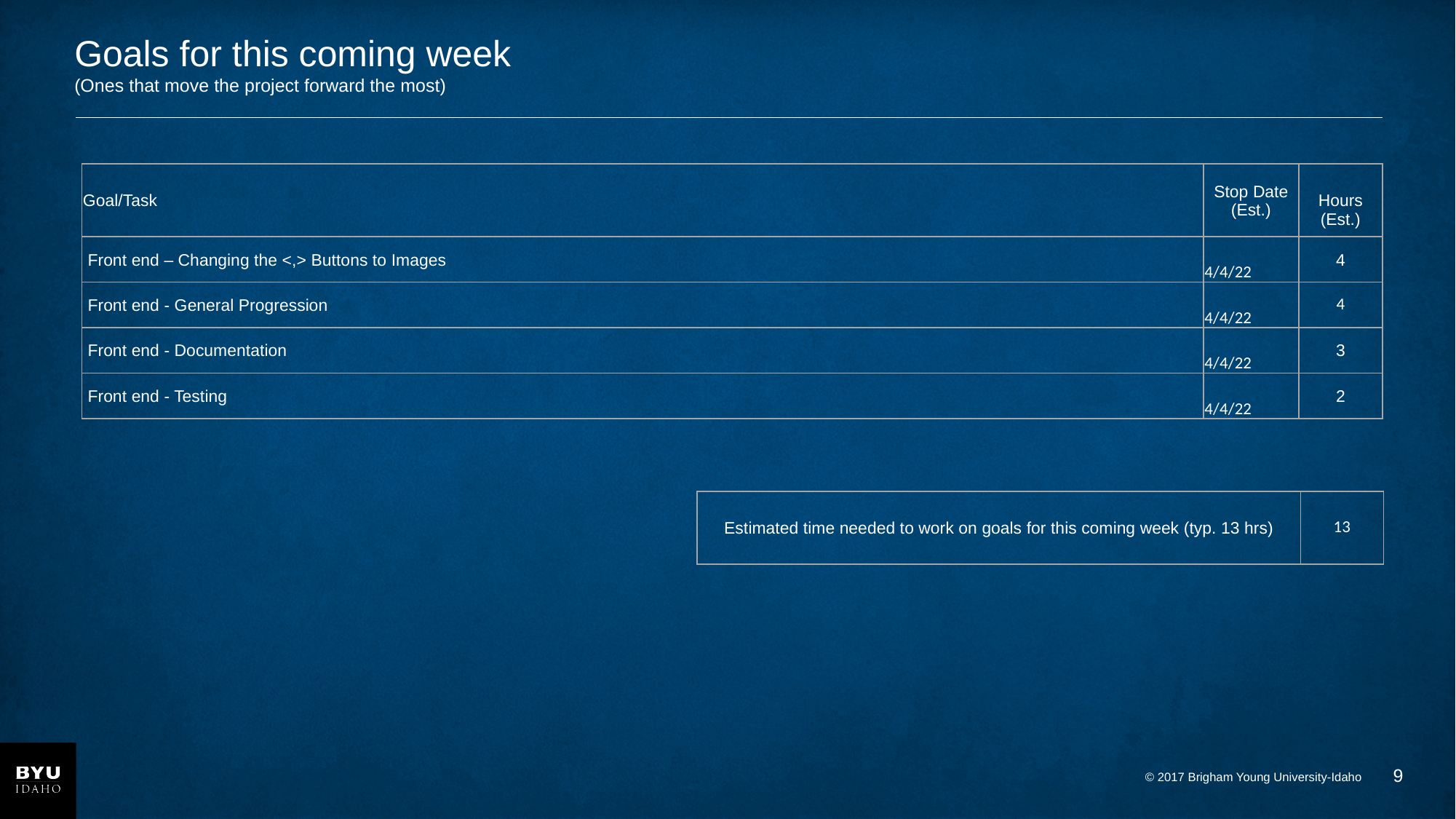

# Goals for this coming week (Ones that move the project forward the most)
| Goal/Task | Stop Date (Est.) | Hours (Est.) |
| --- | --- | --- |
| Front end – Changing the <,> Buttons to Images | 4/4/22 | 4 |
| Front end - General Progression | 4/4/22 | 4 |
| Front end - Documentation | 4/4/22 | 3 |
| Front end - Testing | 4/4/22 | 2 |
| Estimated time needed to work on goals for this coming week (typ. 13 hrs) | 13 |
| --- | --- |